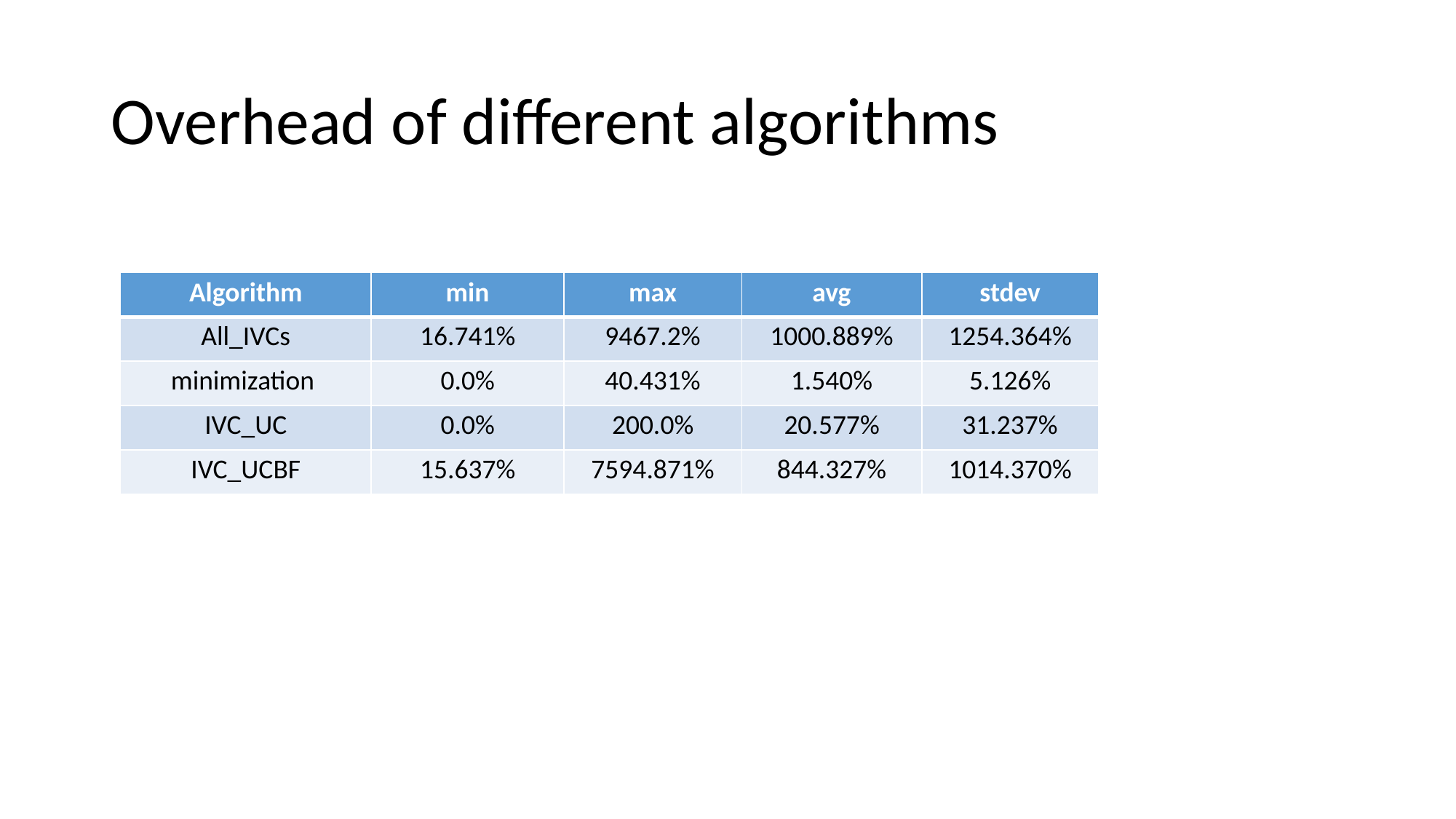

# Overhead of different algorithms
| Algorithm | min | max | avg | stdev |
| --- | --- | --- | --- | --- |
| All\_IVCs | 16.741% | 9467.2% | 1000.889% | 1254.364% |
| minimization | 0.0% | 40.431% | 1.540% | 5.126% |
| IVC\_UC | 0.0% | 200.0% | 20.577% | 31.237% |
| IVC\_UCBF | 15.637% | 7594.871% | 844.327% | 1014.370% |